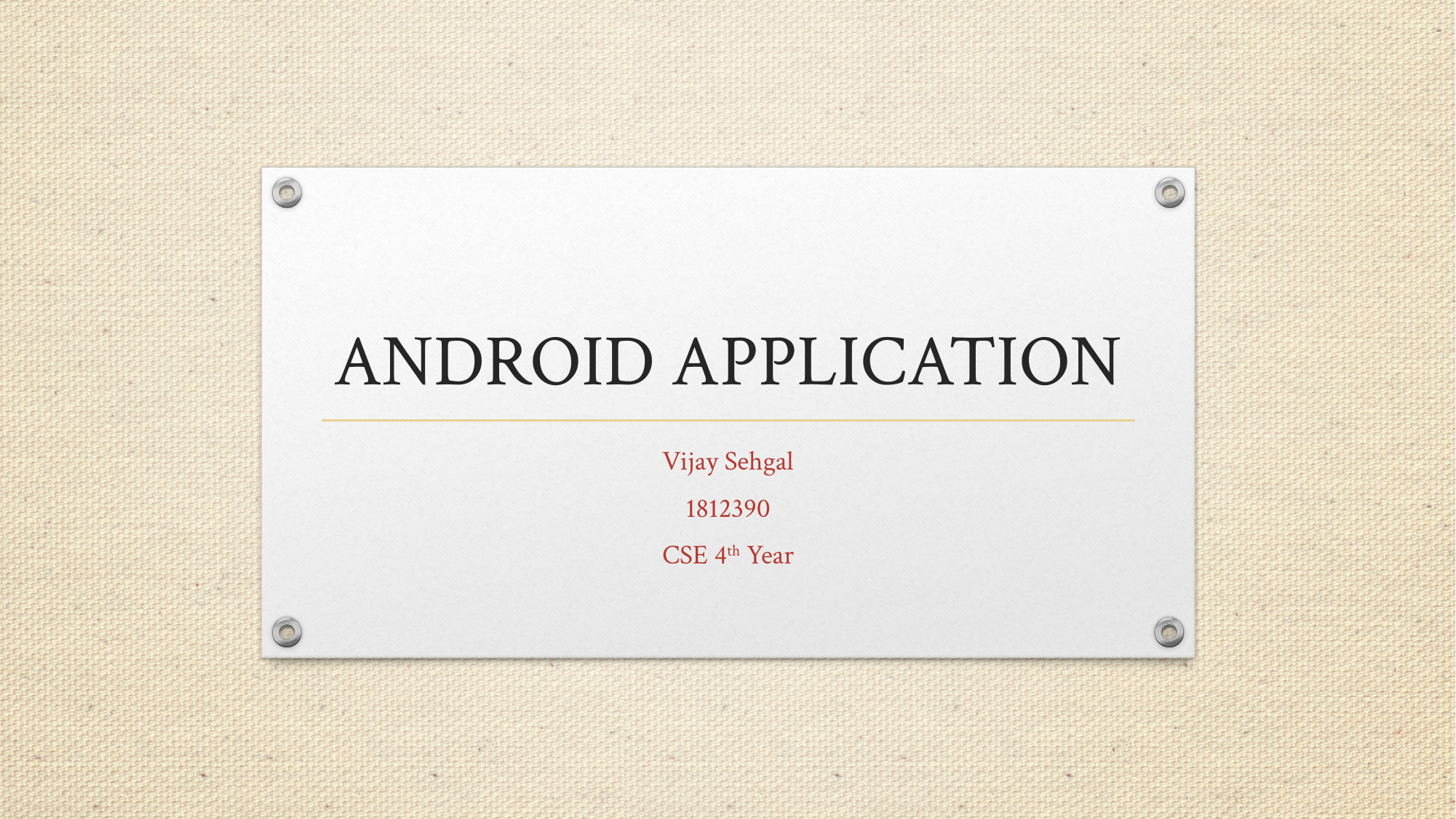

# ANDROID APPLICATION
Vijay Sehgal
1812390
CSE 4th Year